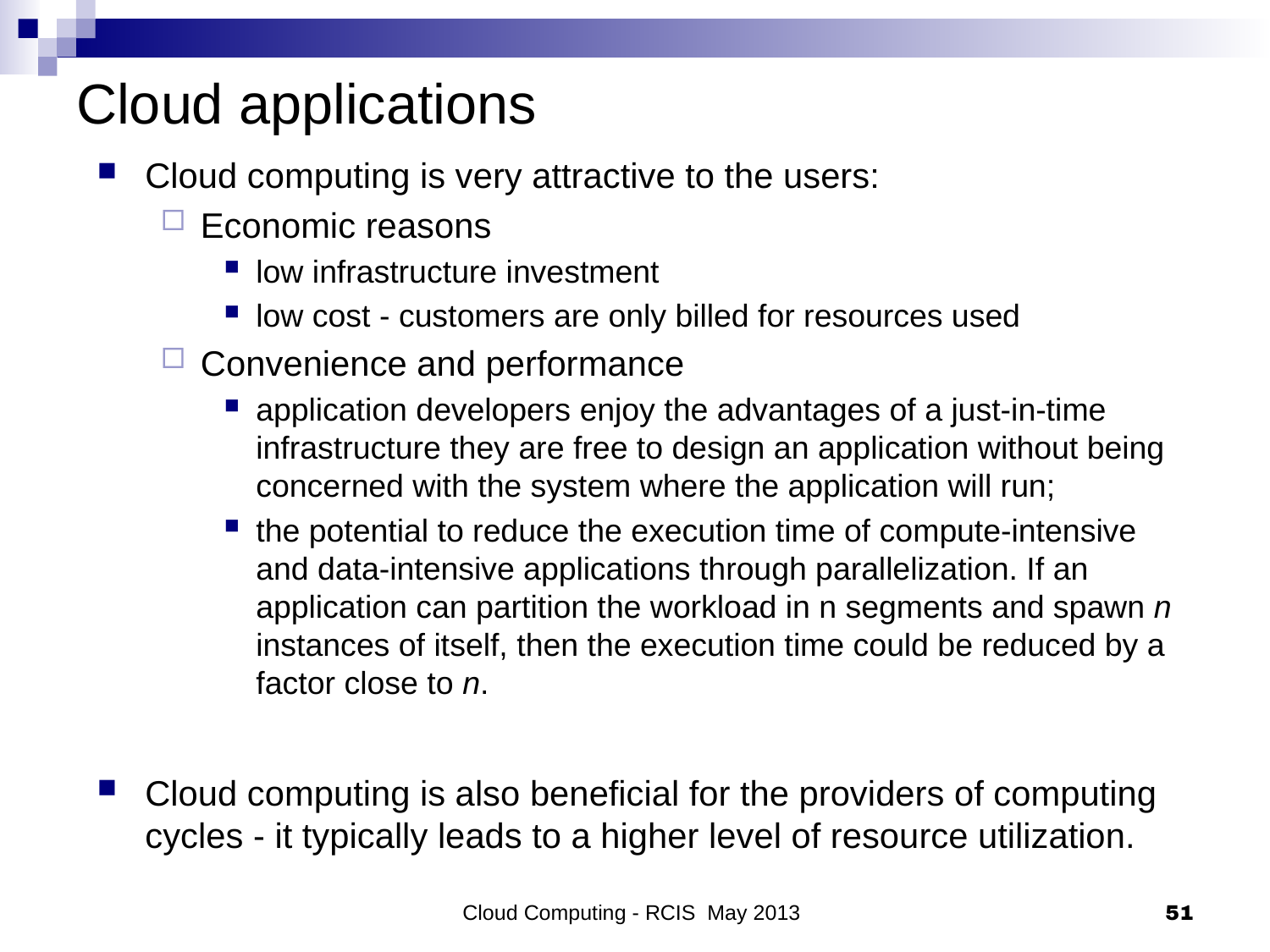

# Cloud applications
Cloud computing is very attractive to the users:
Economic reasons
low infrastructure investment
low cost - customers are only billed for resources used
Convenience and performance
application developers enjoy the advantages of a just-in-time infrastructure they are free to design an application without being concerned with the system where the application will run;
the potential to reduce the execution time of compute-intensive and data-intensive applications through parallelization. If an application can partition the workload in n segments and spawn n instances of itself, then the execution time could be reduced by a factor close to n.

Cloud computing is also beneficial for the providers of computing cycles - it typically leads to a higher level of resource utilization.

Cloud Computing - RCIS  May 2013
51